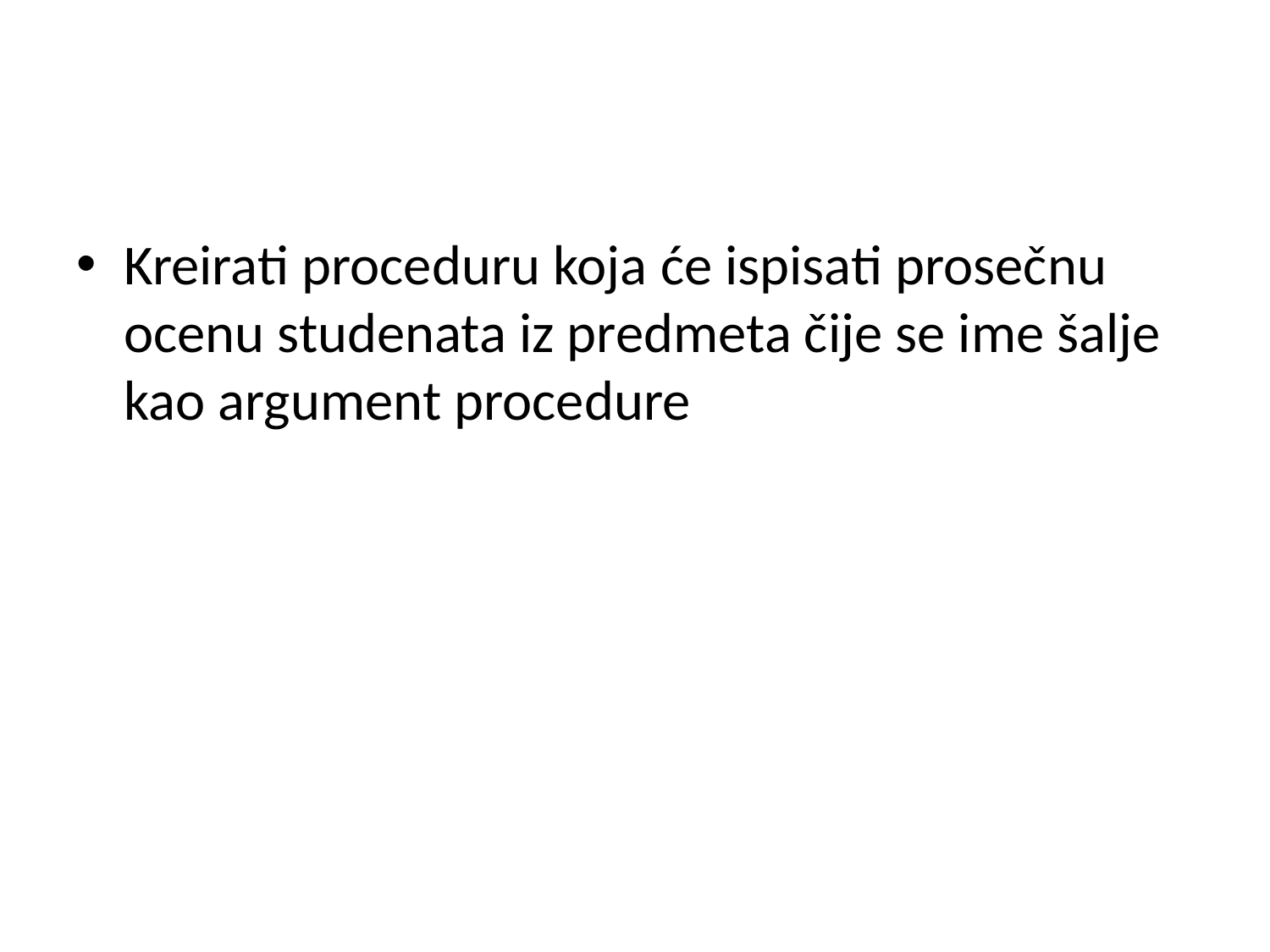

#
Kreirati proceduru koja će ispisati prosečnu ocenu studenata iz predmeta čije se ime šalje kao argument procedure